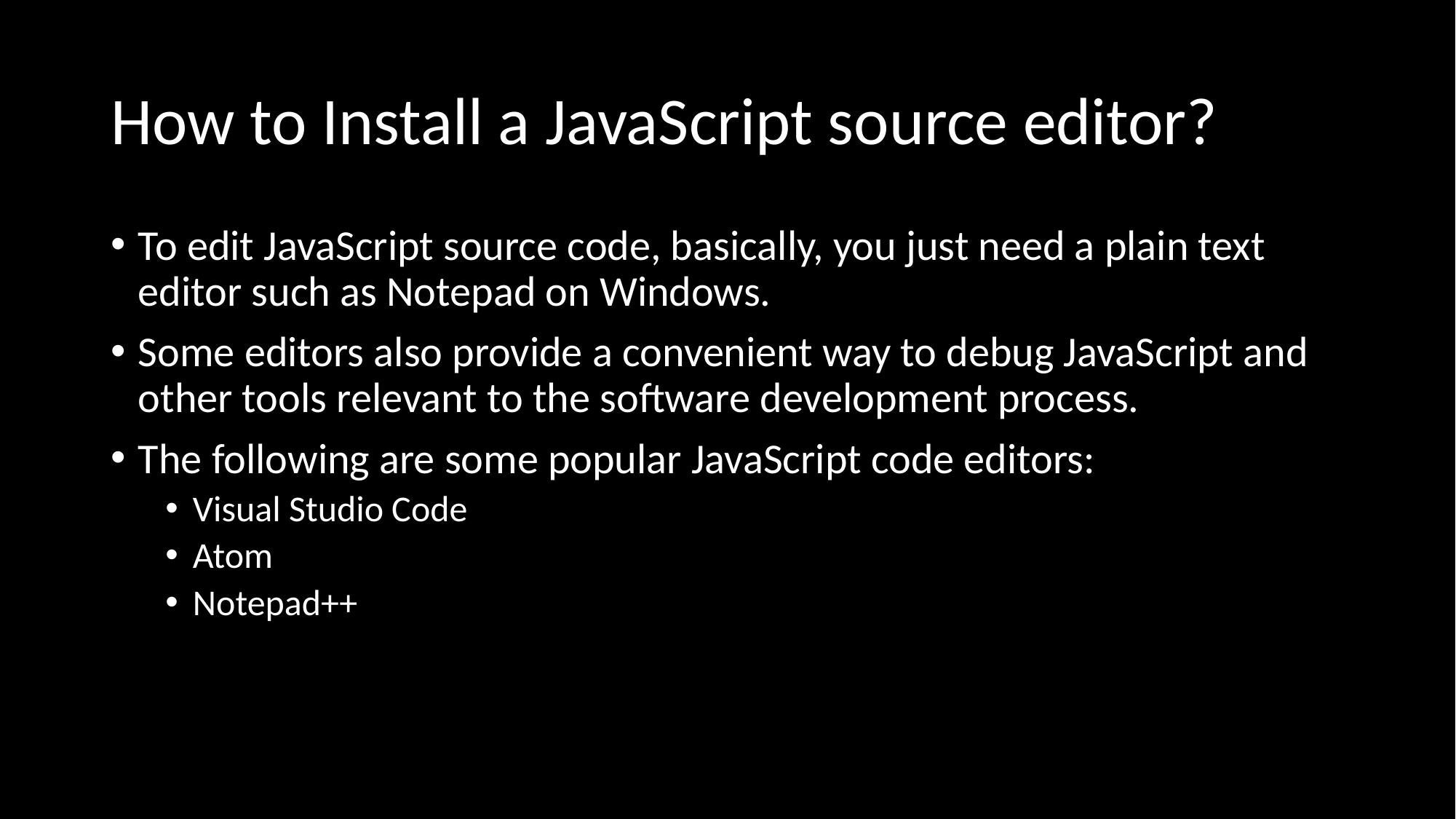

# How to Install a JavaScript source editor?
To edit JavaScript source code, basically, you just need a plain text editor such as Notepad on Windows.
Some editors also provide a convenient way to debug JavaScript and other tools relevant to the software development process.
The following are some popular JavaScript code editors:
Visual Studio Code
Atom
Notepad++